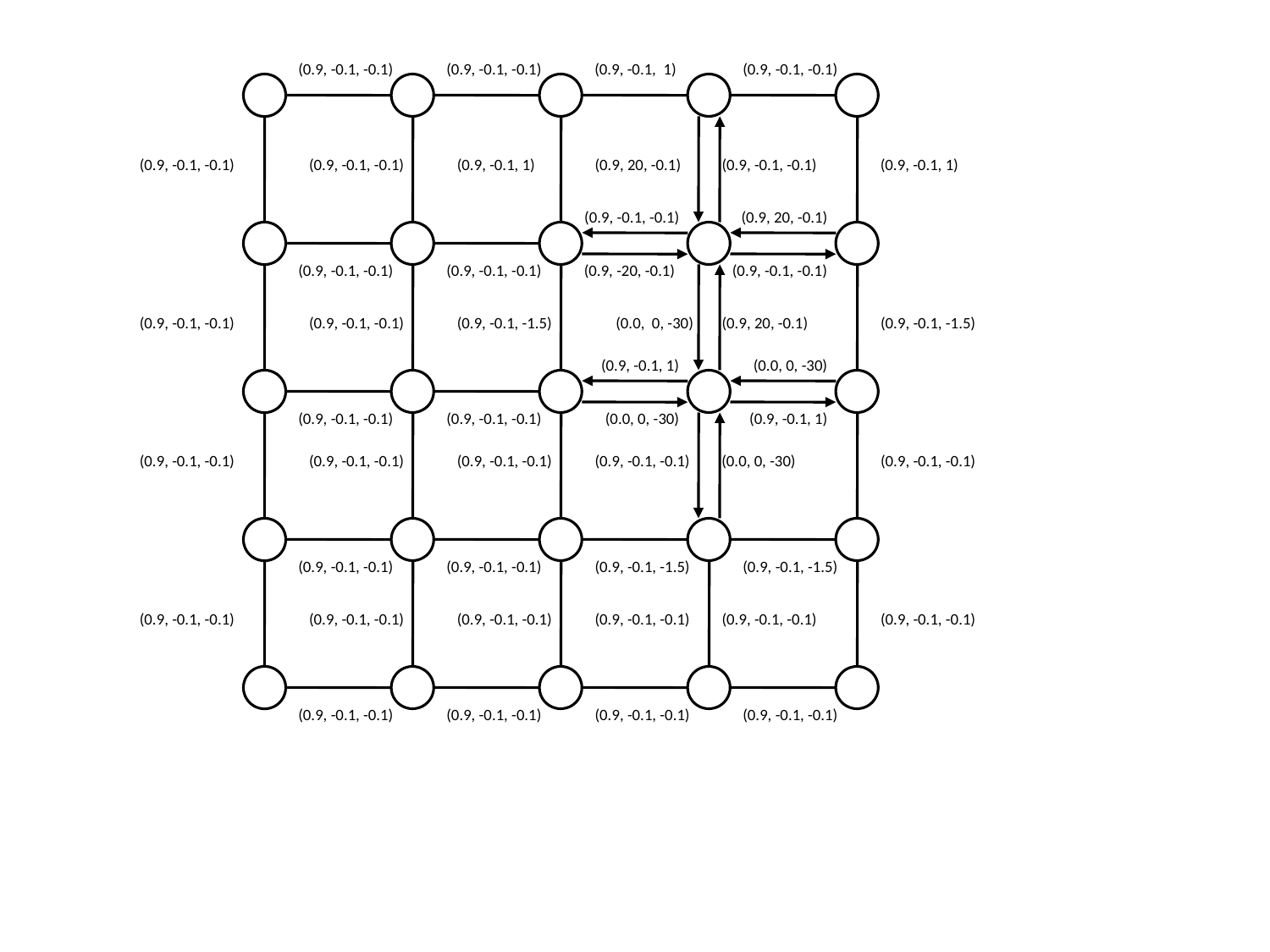

(0.9, -0.1, -0.1)
(0.9, -0.1, -0.1)
(0.9, -0.1,  1)
(0.9, -0.1, -0.1)

(0.9, -0.1, -0.1)
(0.9, -0.1, -0.1)
(0.9, -0.1, 1)
(0.9, 20, -0.1)
(0.9, -0.1, -0.1)
(0.9, -0.1, 1)
(0.9, -0.1, -0.1)
(0.9, 20, -0.1)
(0.9, -0.1, -0.1)
(0.9, -0.1, -0.1)
(0.9, -20, -0.1)
(0.9, -0.1, -0.1)
(0.9, -0.1, -0.1)
(0.9, -0.1, -0.1)
(0.9, -0.1, -1.5)
(0.0,  0, -30)
(0.9, 20, -0.1)
(0.9, -0.1, -1.5)
(0.9, -0.1, 1)
(0.0, 0, -30)
(0.9, -0.1, -0.1)
(0.9, -0.1, -0.1)
(0.0, 0, -30)
(0.9, -0.1, 1)
(0.9, -0.1, -0.1)
(0.9, -0.1, -0.1)
(0.9, -0.1, -0.1)
(0.9, -0.1, -0.1)
(0.0, 0, -30)
(0.9, -0.1, -0.1)
(0.9, -0.1, -0.1)
(0.9, -0.1, -0.1)
(0.9, -0.1, -1.5)
(0.9, -0.1, -1.5)
(0.9, -0.1, -0.1)
(0.9, -0.1, -0.1)
(0.9, -0.1, -0.1)
(0.9, -0.1, -0.1)
(0.9, -0.1, -0.1)
(0.9, -0.1, -0.1)
(0.9, -0.1, -0.1)
(0.9, -0.1, -0.1)
(0.9, -0.1, -0.1)
(0.9, -0.1, -0.1)